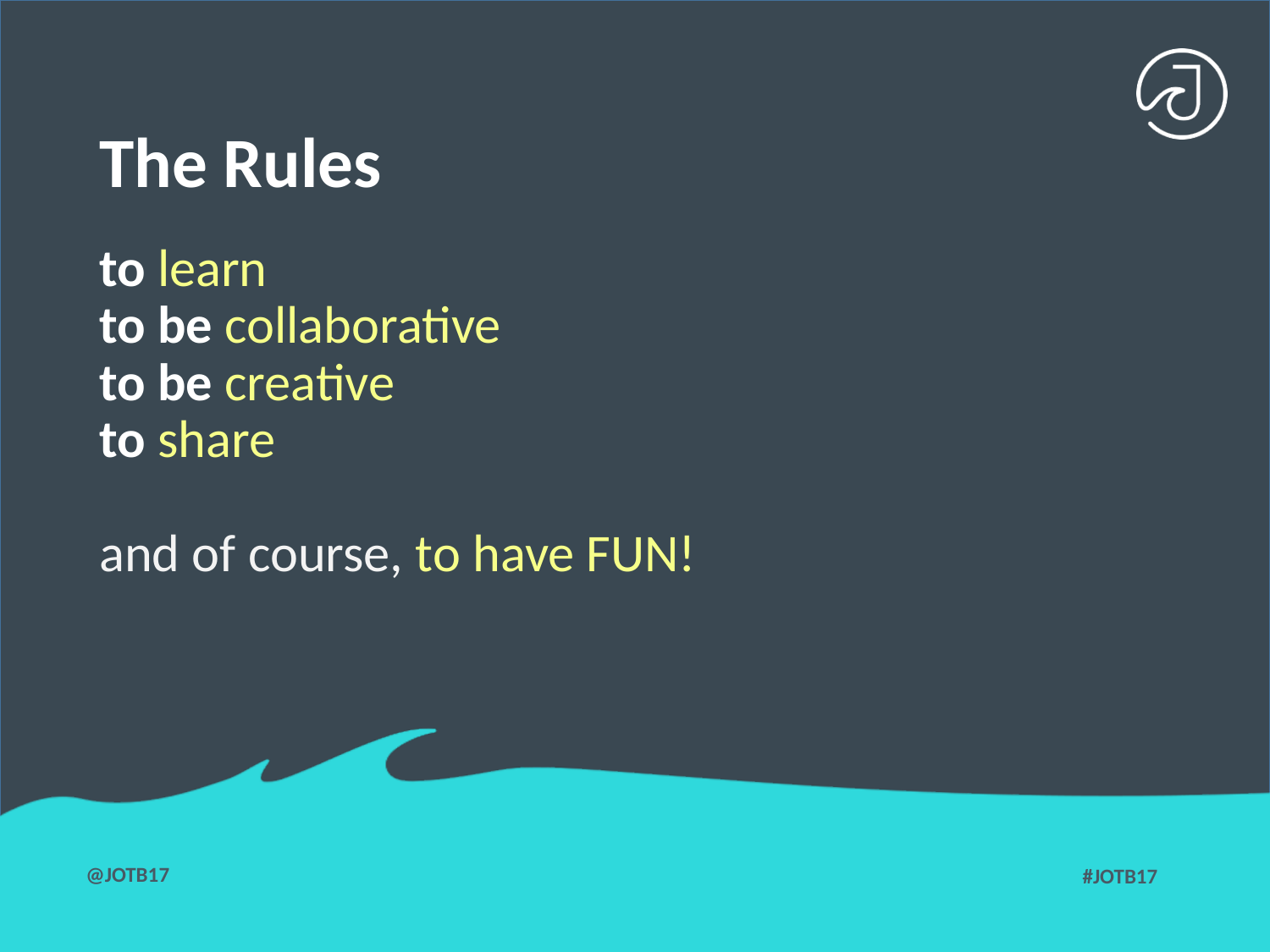

The Rules
# to learn
to be collaborative
to be creative
to share
and of course, to have FUN!